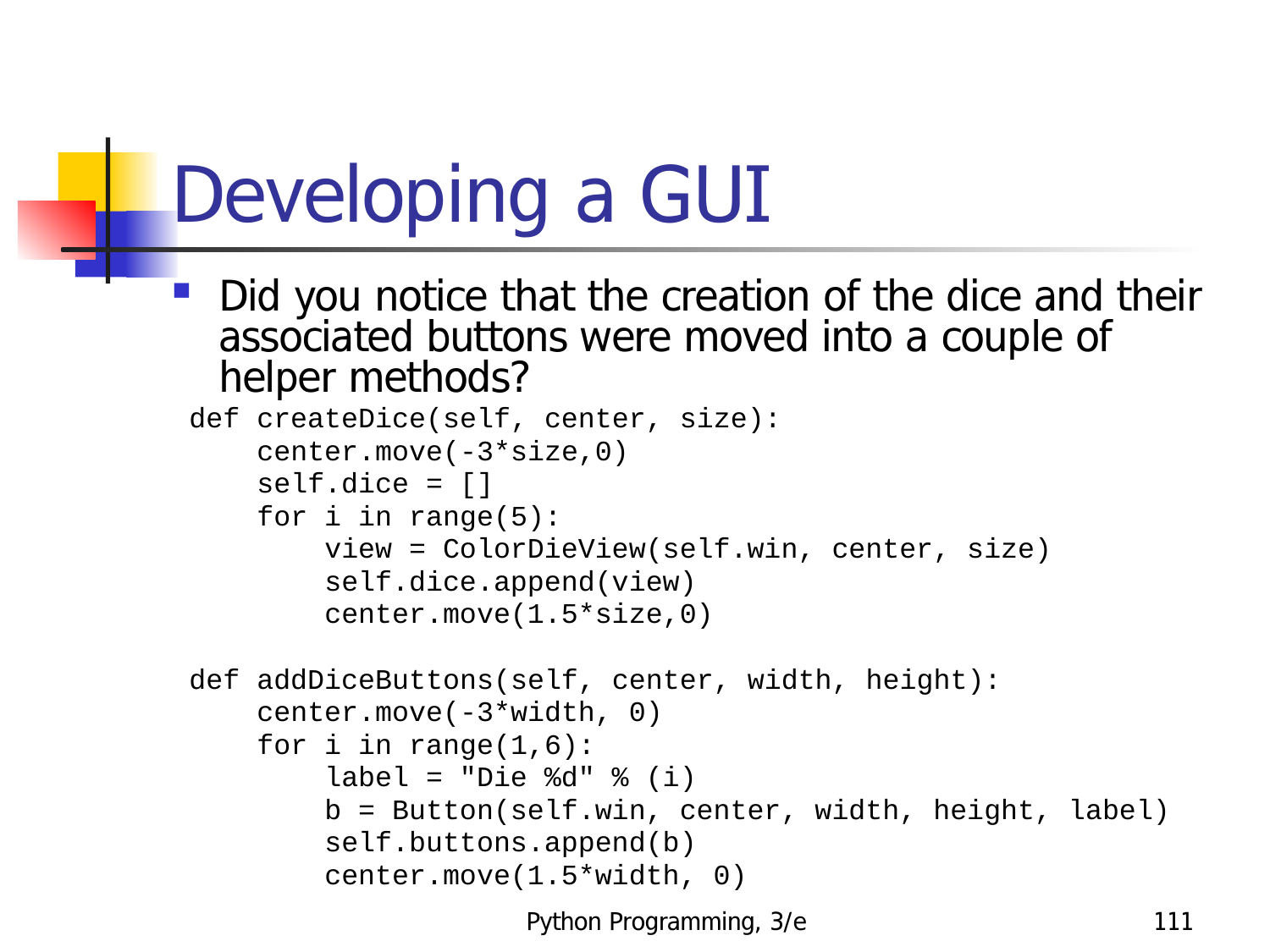

# Developing a GUI
Did you notice that the creation of the dice and their associated buttons were moved into a couple of helper methods?
 def createDice(self, center, size):
     center.move(-3*size,0)
     self.dice = []
     for i in range(5):
         view = ColorDieView(self.win, center, size)
         self.dice.append(view)
         center.move(1.5*size,0)

 def addDiceButtons(self, center, width, height):
     center.move(-3*width, 0)
     for i in range(1,6):
         label = "Die %d" % (i)
         b = Button(self.win, center, width, height, label)
         self.buttons.append(b)
         center.move(1.5*width, 0)
Python Programming, 3/e
111